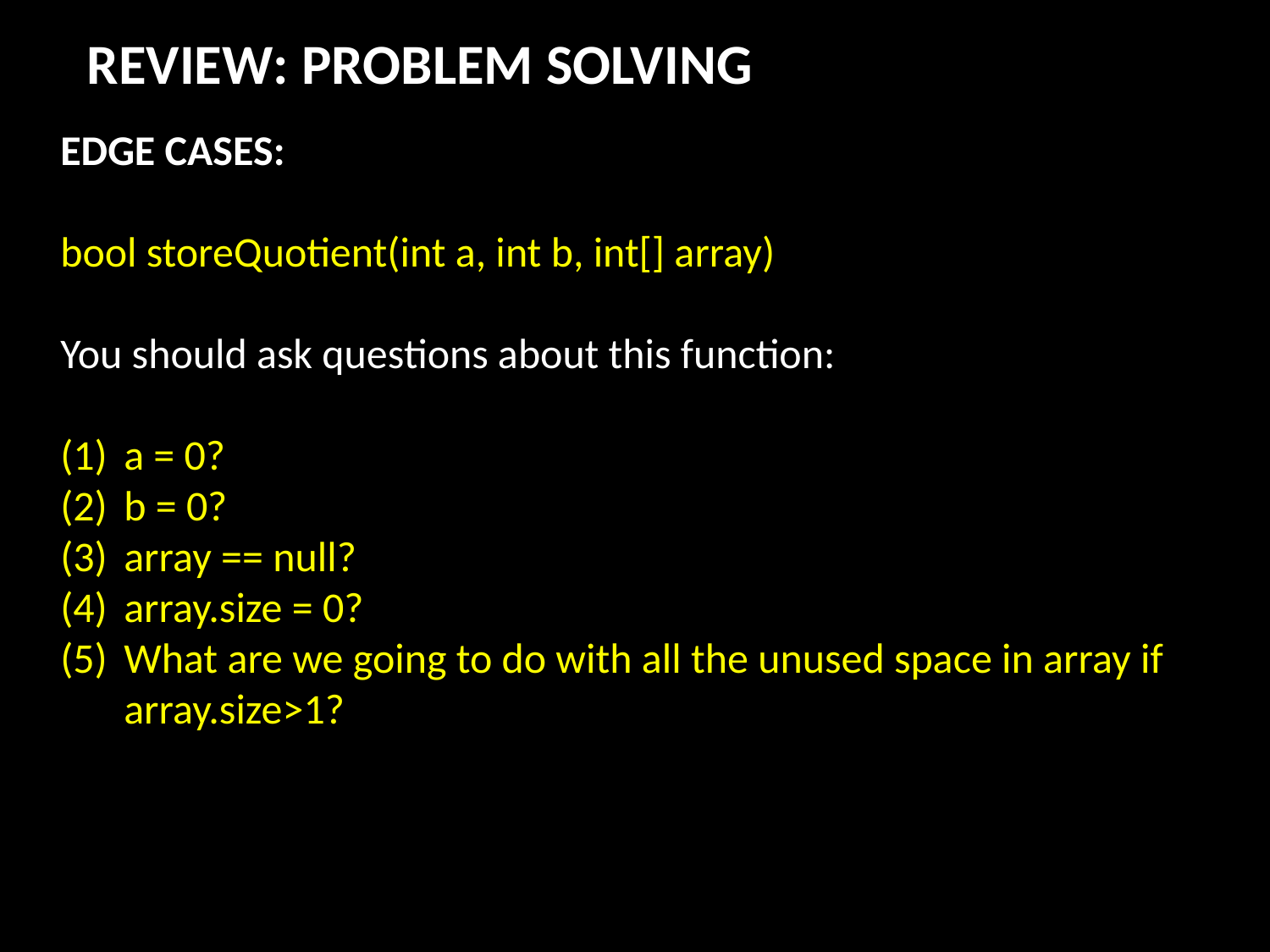

REVIEW: PROBLEM SOLVING
EDGE CASES:

bool storeQuotient(int a, int b, int[] array)

You should ask questions about this function:

a = 0?
b = 0?
array == null?
array.size = 0?
What are we going to do with all the unused space in array if array.size>1?